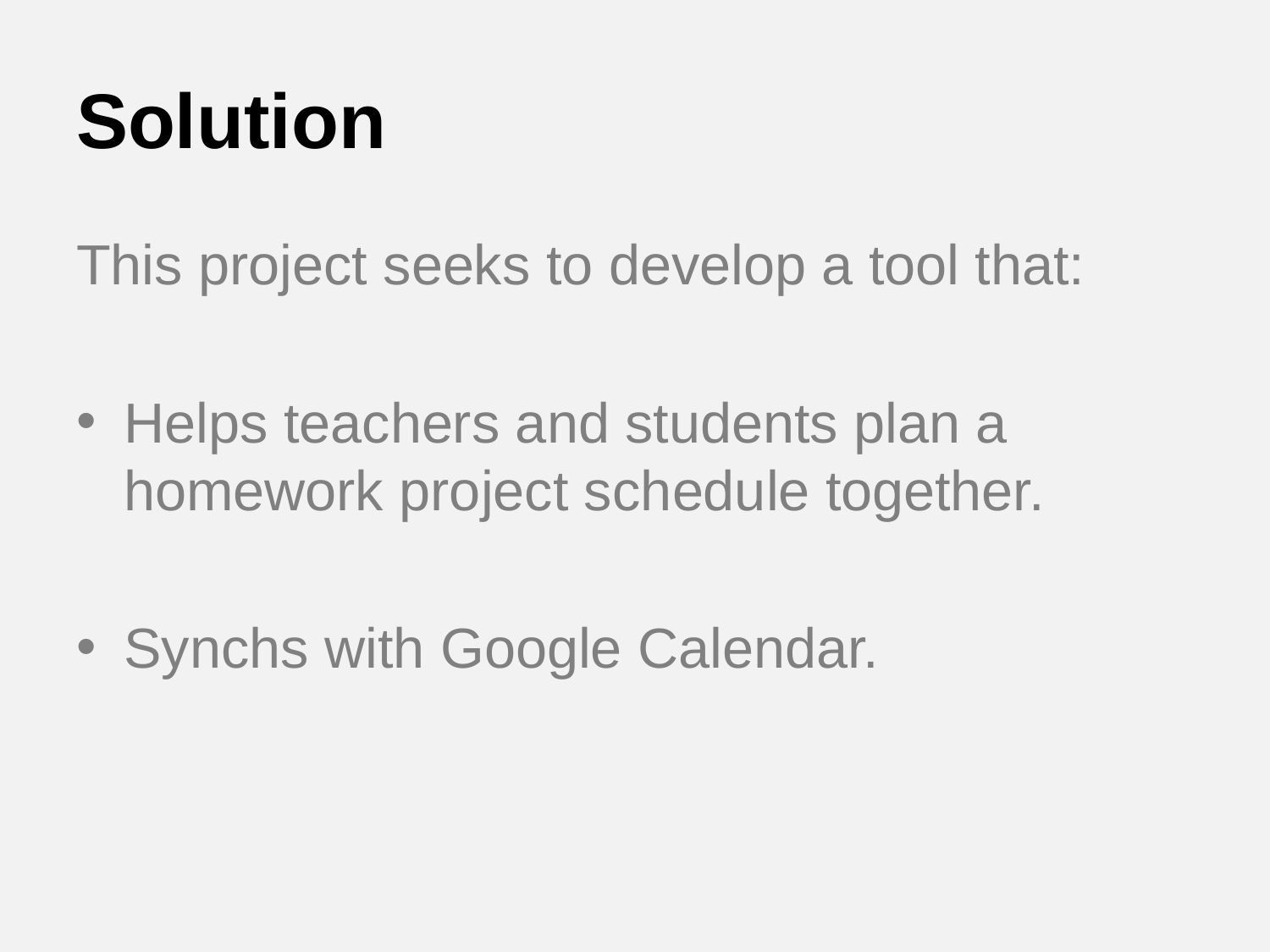

# Solution
This project seeks to develop a tool that:

Helps teachers and students plan a homework project schedule together.

Synchs with Google Calendar.